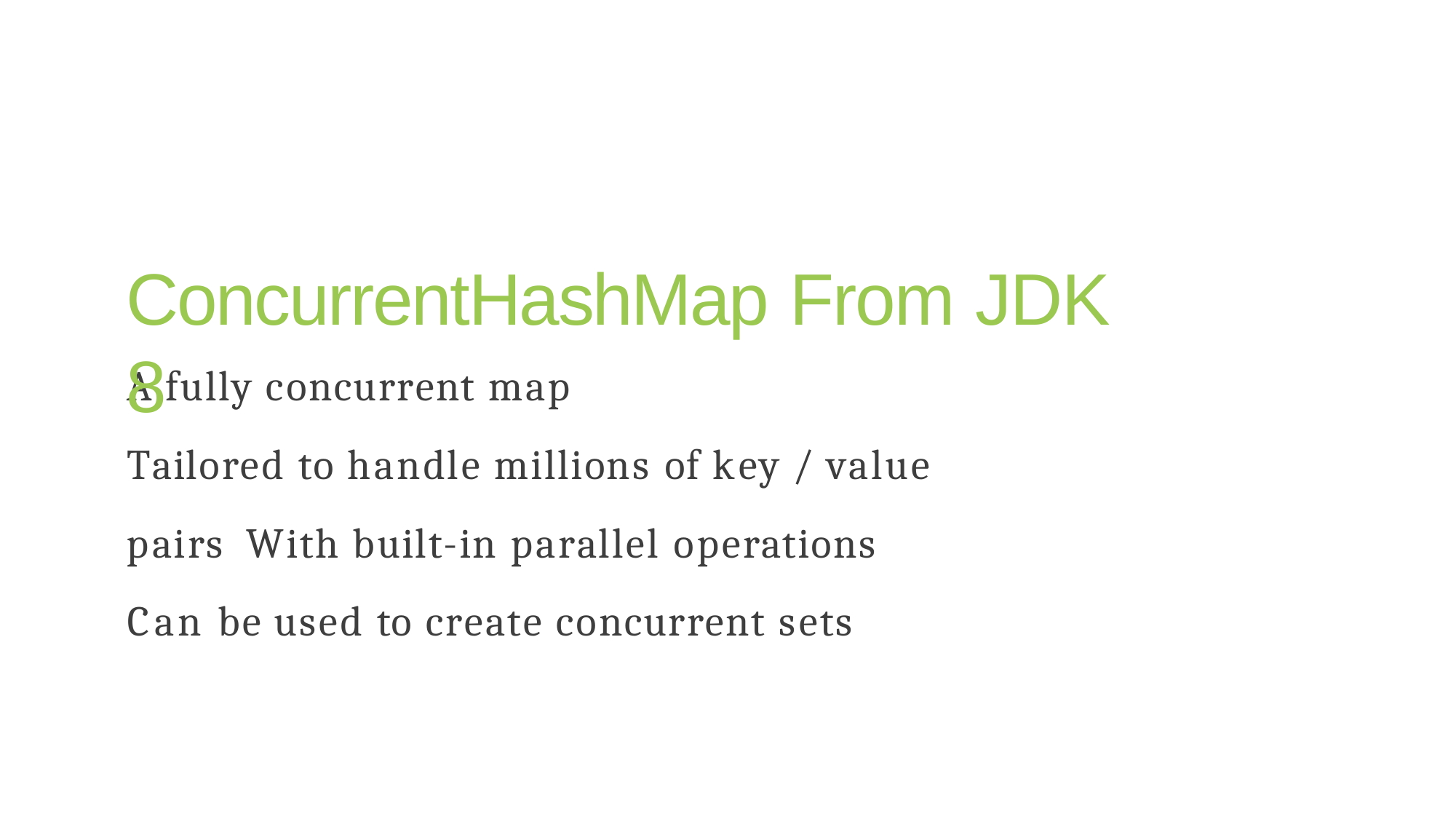

# ConcurrentHashMap From JDK 8
A fully concurrent map
Tailored to handle millions of key / value pairs  With built-in parallel operations
Can be used to create concurrent sets
54